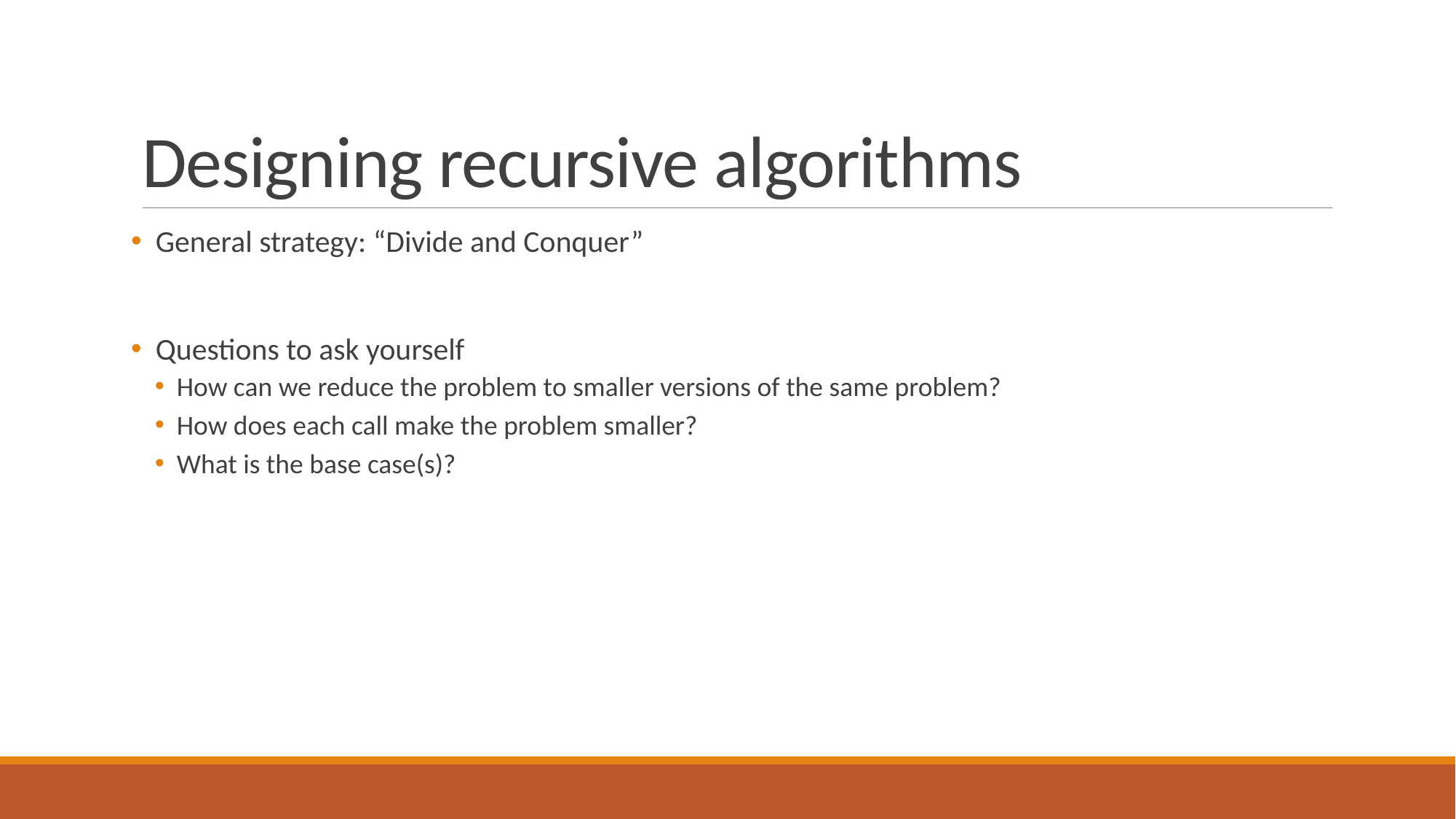

# Designing recursive algorithms
  General strategy: “Divide and Conquer”

  Questions to ask yourself
How can we reduce the problem to smaller versions of the same problem?
How does each call make the problem smaller?
What is the base case(s)?